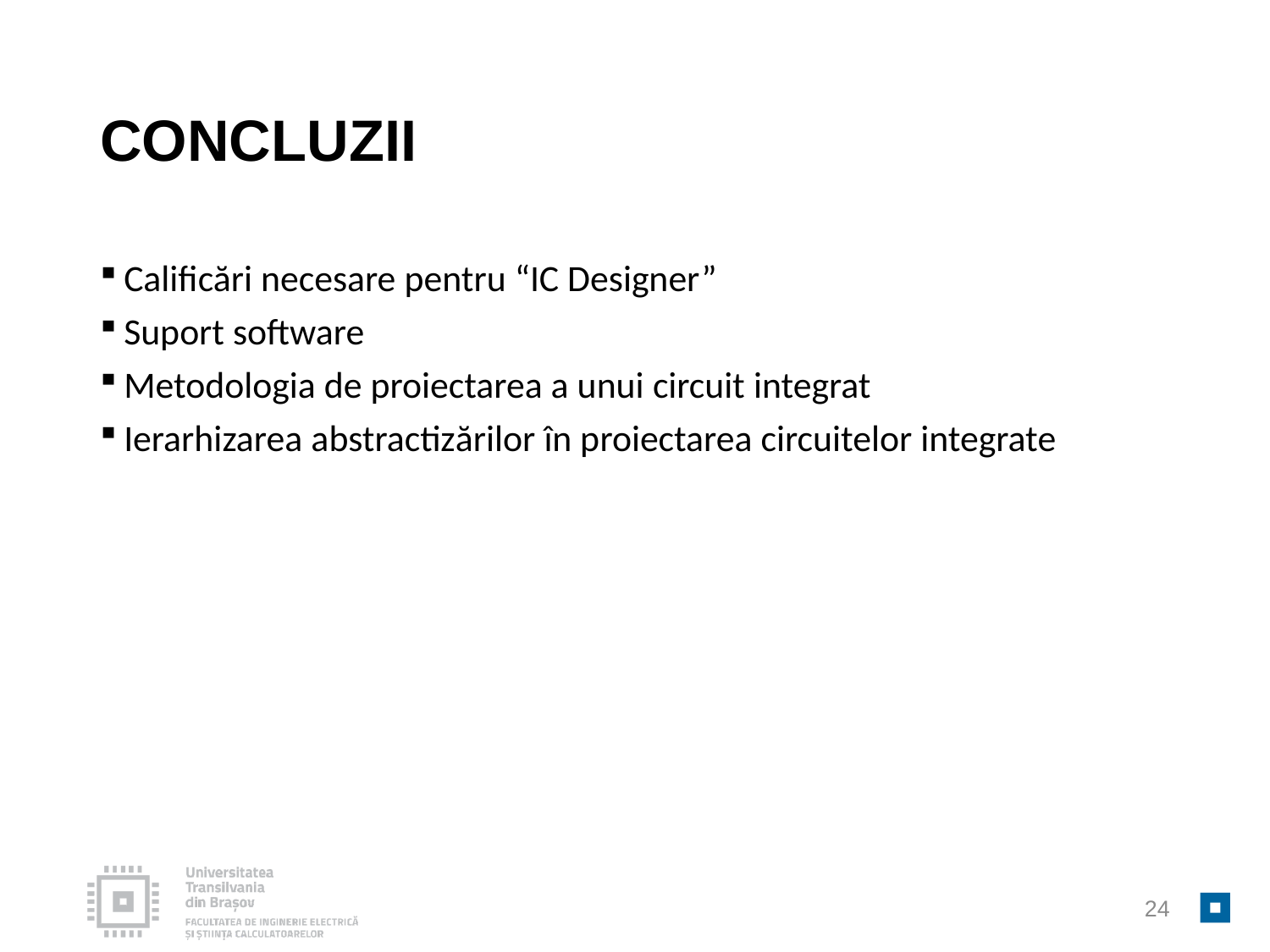

# CONCLUZII
Calificări necesare pentru “IC Designer”
Suport software
Metodologia de proiectarea a unui circuit integrat
Ierarhizarea abstractizărilor în proiectarea circuitelor integrate
24